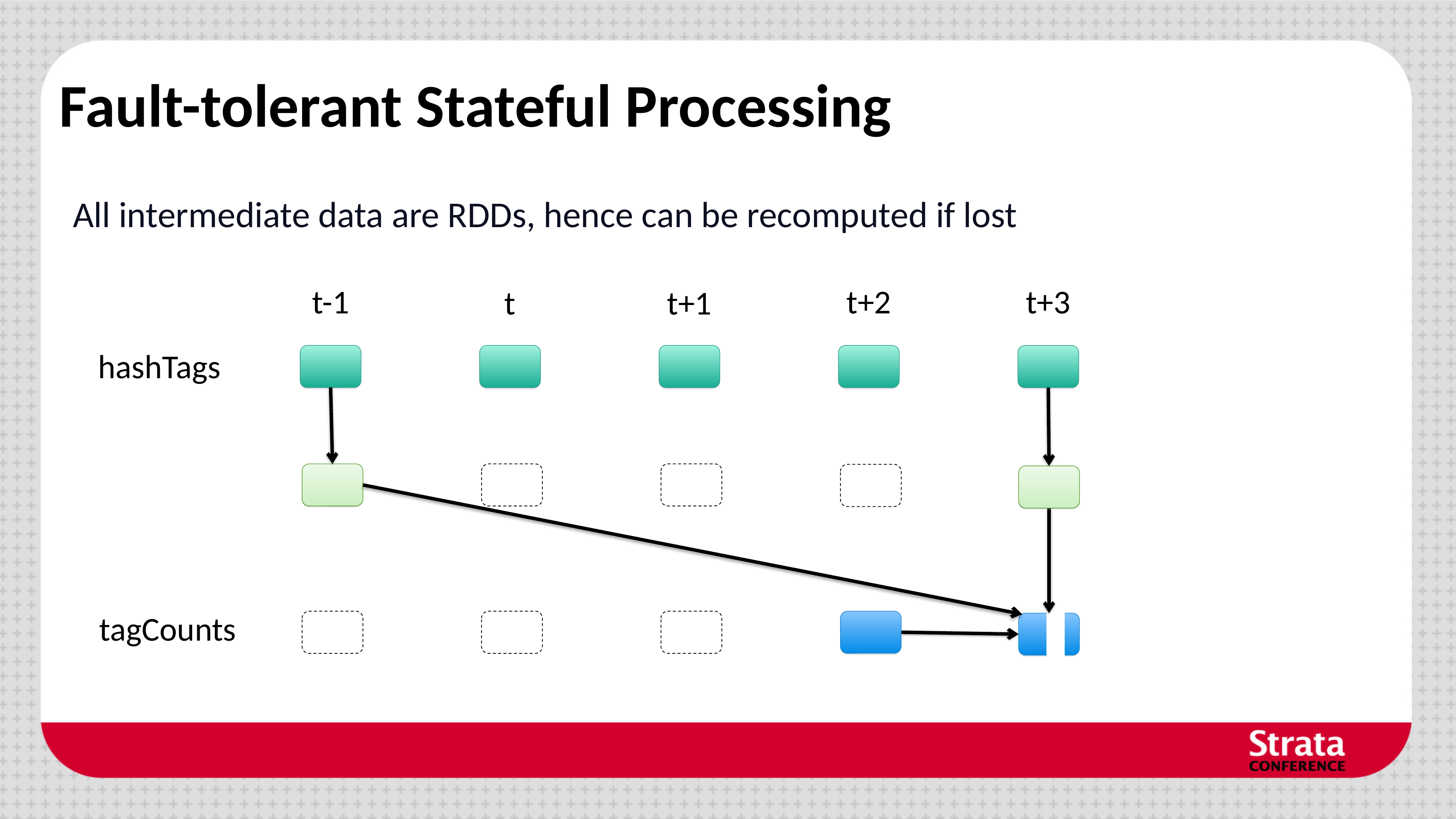

# Fault-tolerant Stateful Processing
All intermediate data are RDDs, hence can be recomputed if lost

t-1
t+2
t+3
t
t+1
hashTags

tagCounts